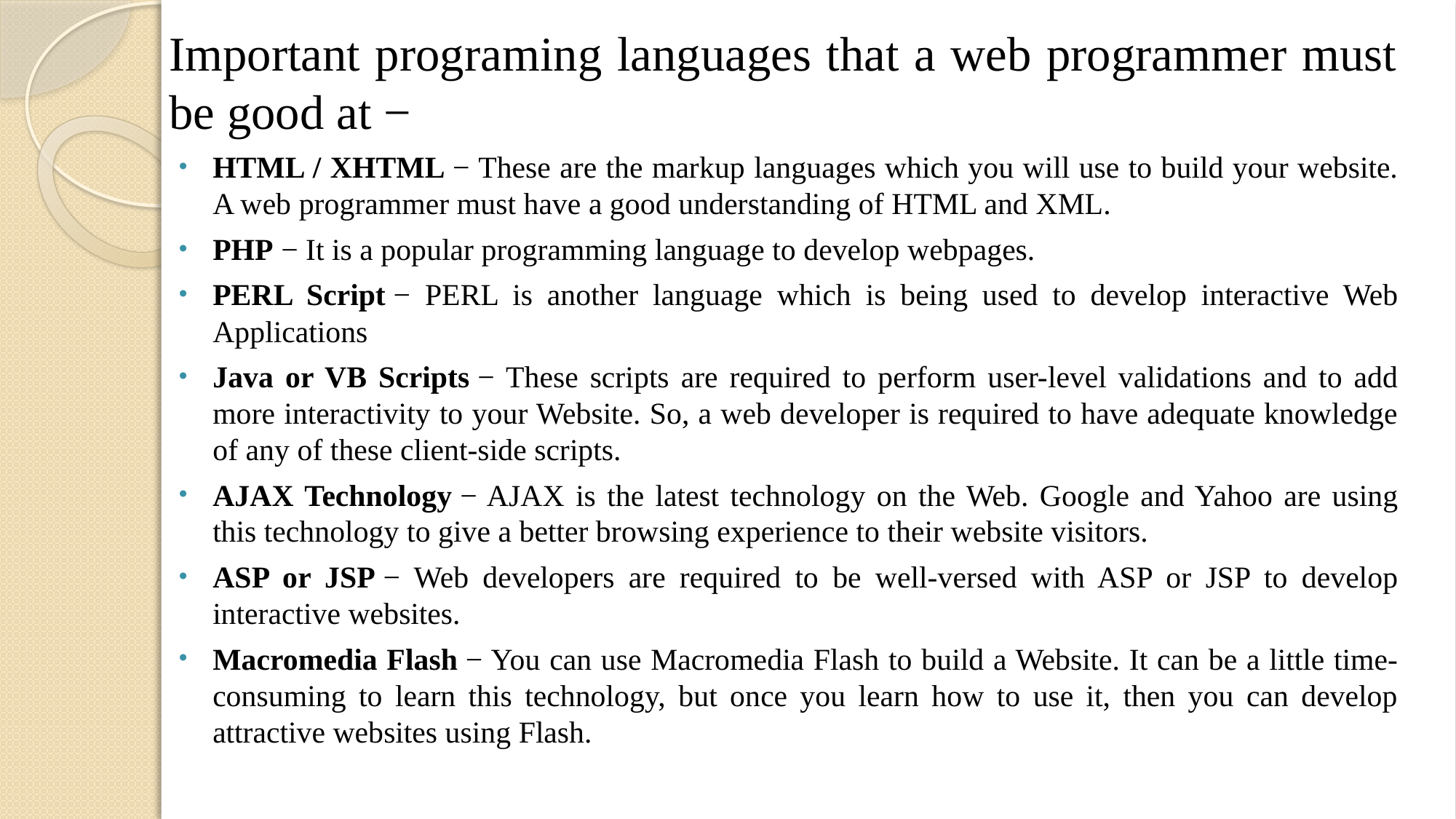

Important programing languages that a web programmer must be good at −
HTML / XHTML − These are the markup languages which you will use to build your website. A web programmer must have a good understanding of HTML and XML.
PHP − It is a popular programming language to develop webpages.
PERL Script − PERL is another language which is being used to develop interactive Web Applications
Java or VB Scripts − These scripts are required to perform user-level validations and to add more interactivity to your Website. So, a web developer is required to have adequate knowledge of any of these client-side scripts.
AJAX Technology − AJAX is the latest technology on the Web. Google and Yahoo are using this technology to give a better browsing experience to their website visitors.
ASP or JSP − Web developers are required to be well-versed with ASP or JSP to develop interactive websites.
Macromedia Flash − You can use Macromedia Flash to build a Website. It can be a little time-consuming to learn this technology, but once you learn how to use it, then you can develop attractive websites using Flash.